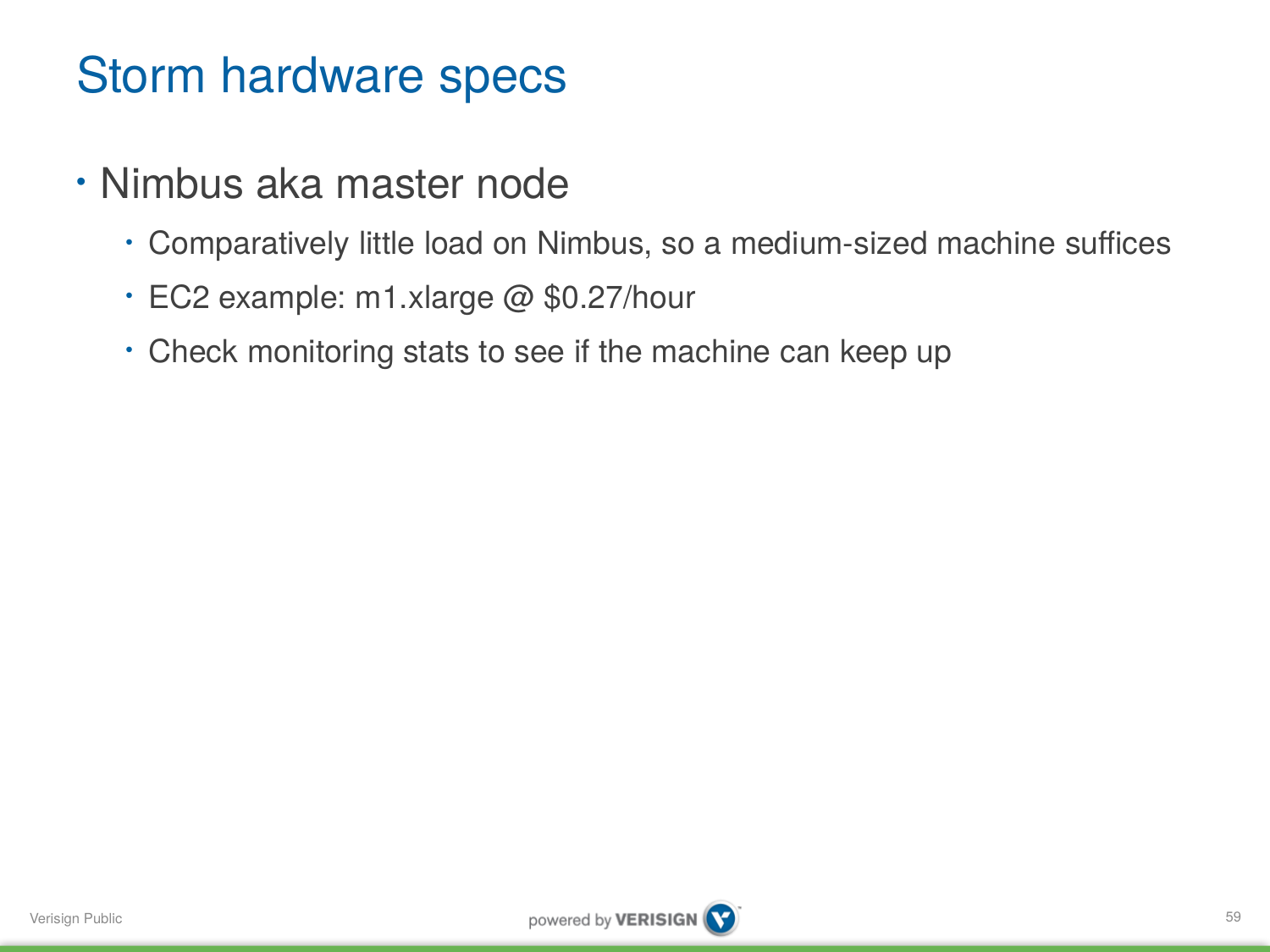

# Storm hardware specs
Nimbus aka master node
Comparatively little load on Nimbus, so a medium-sized machine suffices
EC2 example: m1.xlarge @ $0.27/hour
Check monitoring stats to see if the machine can keep up
59